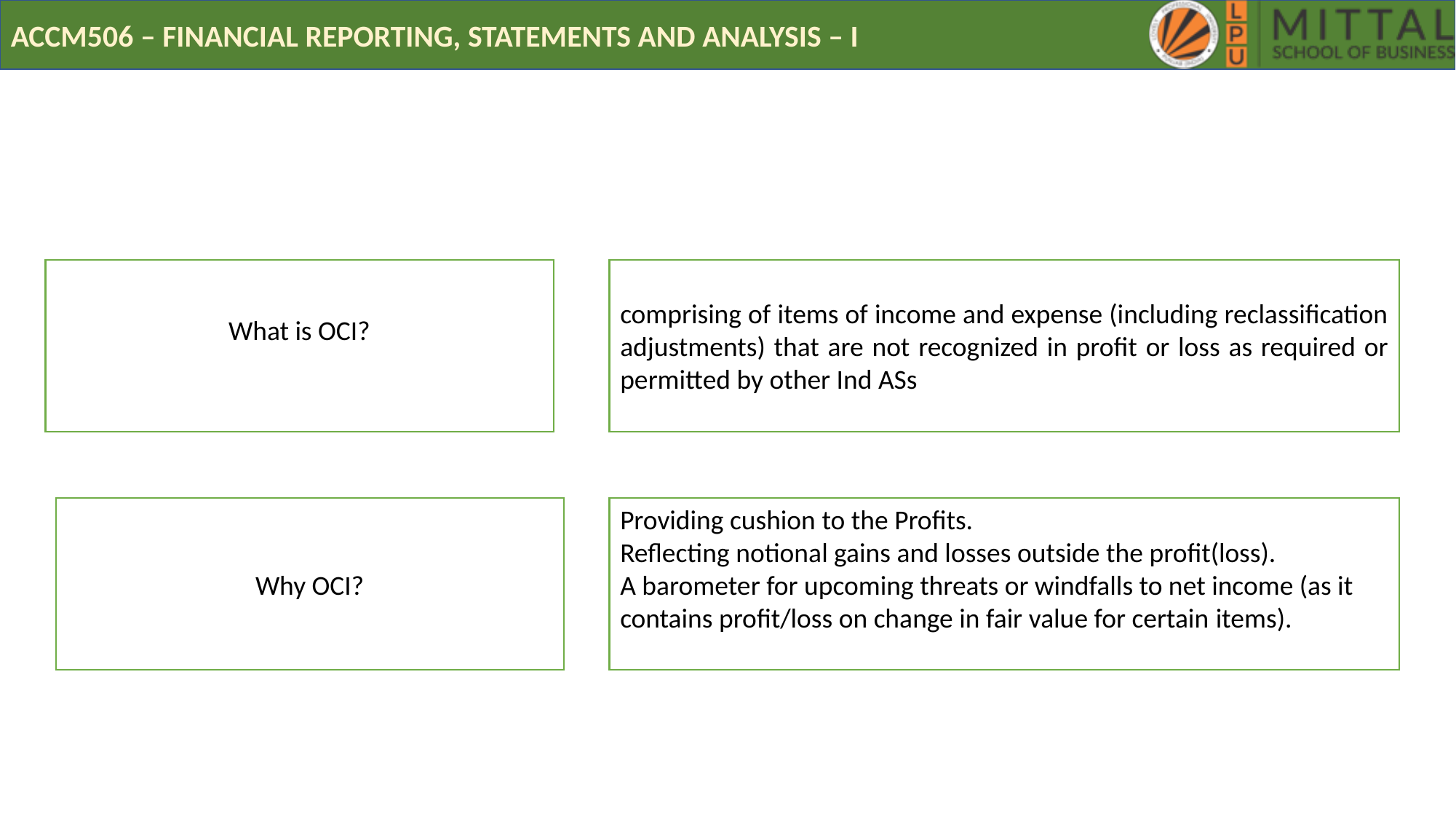

comprising of items of income and expense (including reclassification adjustments) that are not recognized in profit or loss as required or permitted by other Ind ASs
What is OCI?

Why OCI?
Providing cushion to the Profits.
Reflecting notional gains and losses outside the profit(loss).
A barometer for upcoming threats or windfalls to net income (as it contains profit/loss on change in fair value for certain items).